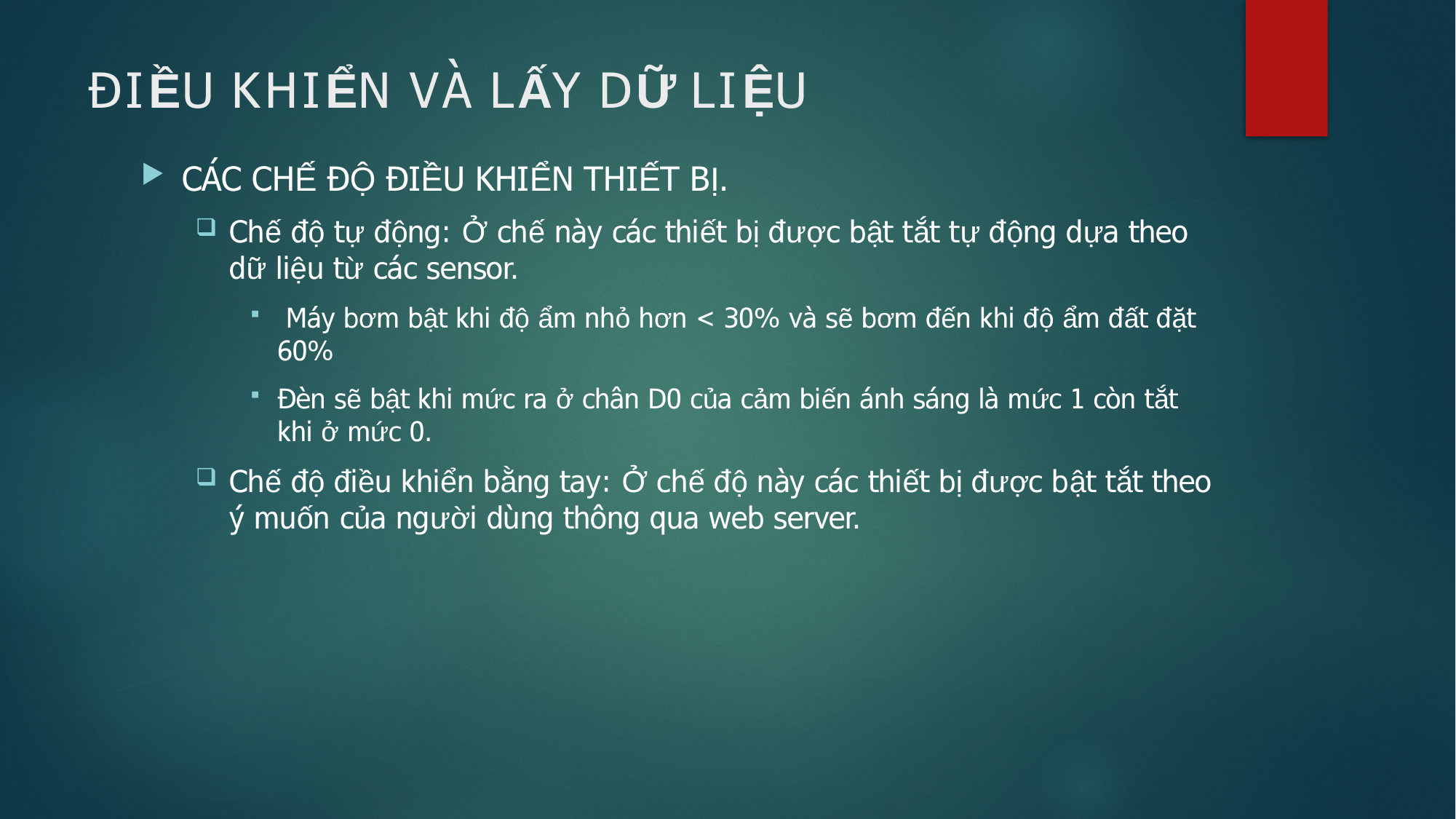

# ĐIỀU KHIỂN VÀ LẤY DỮ LIỆU
CÁC CHẾ ĐỘ ĐIỀU KHIỂN THIẾT BỊ.
Chế độ tự động: Ở chế này các thiết bị được bật tắt tự động dựa theo dữ liệu từ các sensor.
 Máy bơm bật khi độ ẩm nhỏ hơn < 30% và sẽ bơm đến khi độ ẩm đất đặt 60%
Đèn sẽ bật khi mức ra ở chân D0 của cảm biến ánh sáng là mức 1 còn tắt khi ở mức 0.
Chế độ điều khiển bằng tay: Ở chế độ này các thiết bị được bật tắt theo ý muốn của người dùng thông qua web server.